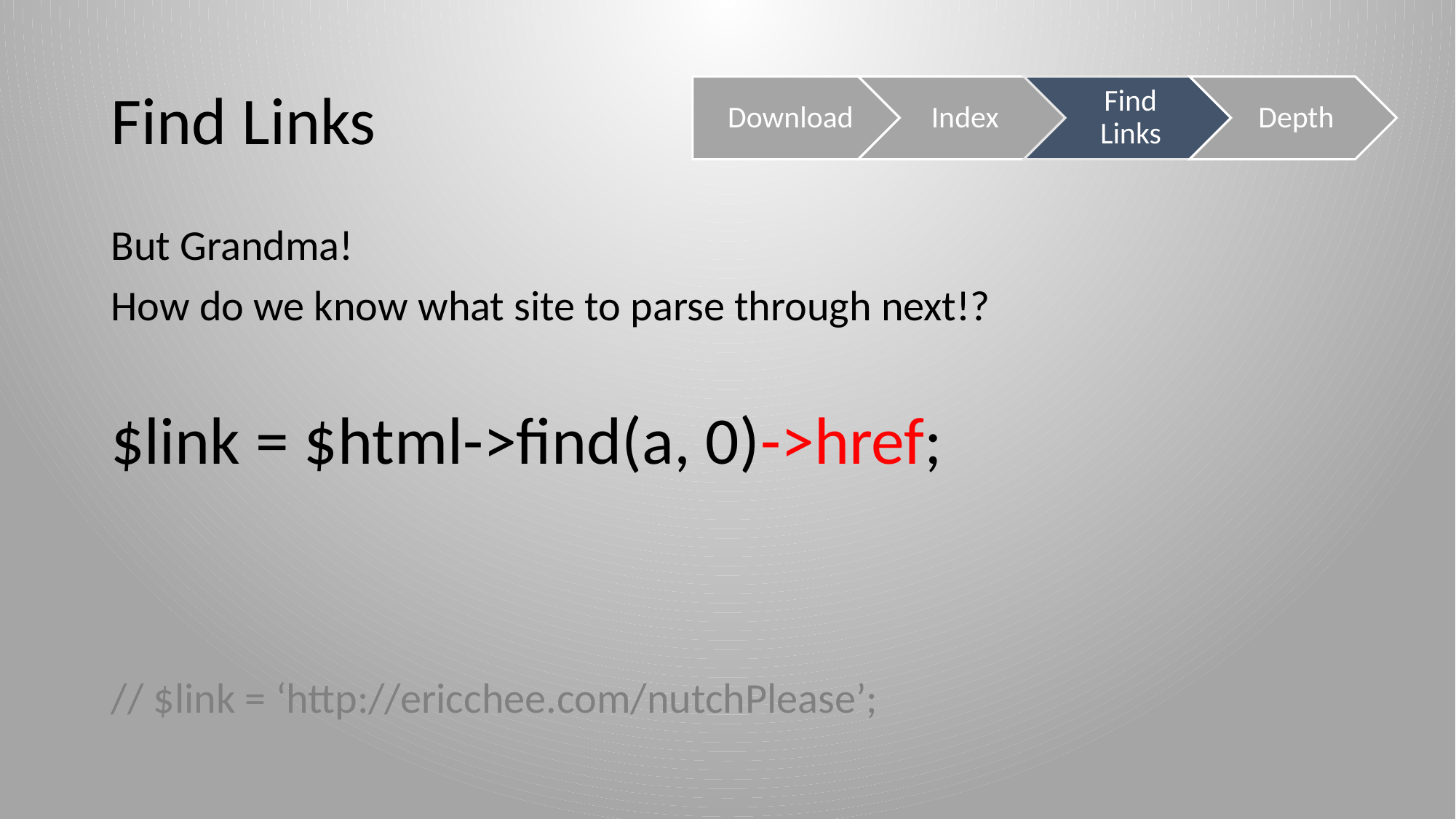

# Find Links
Download
Index
Find Links
Depth
But Grandma!
How do we know what site to parse through next!?

$link = $html->find(a, 0)->href;

// $link = ‘http://ericchee.com/nutchPlease’;